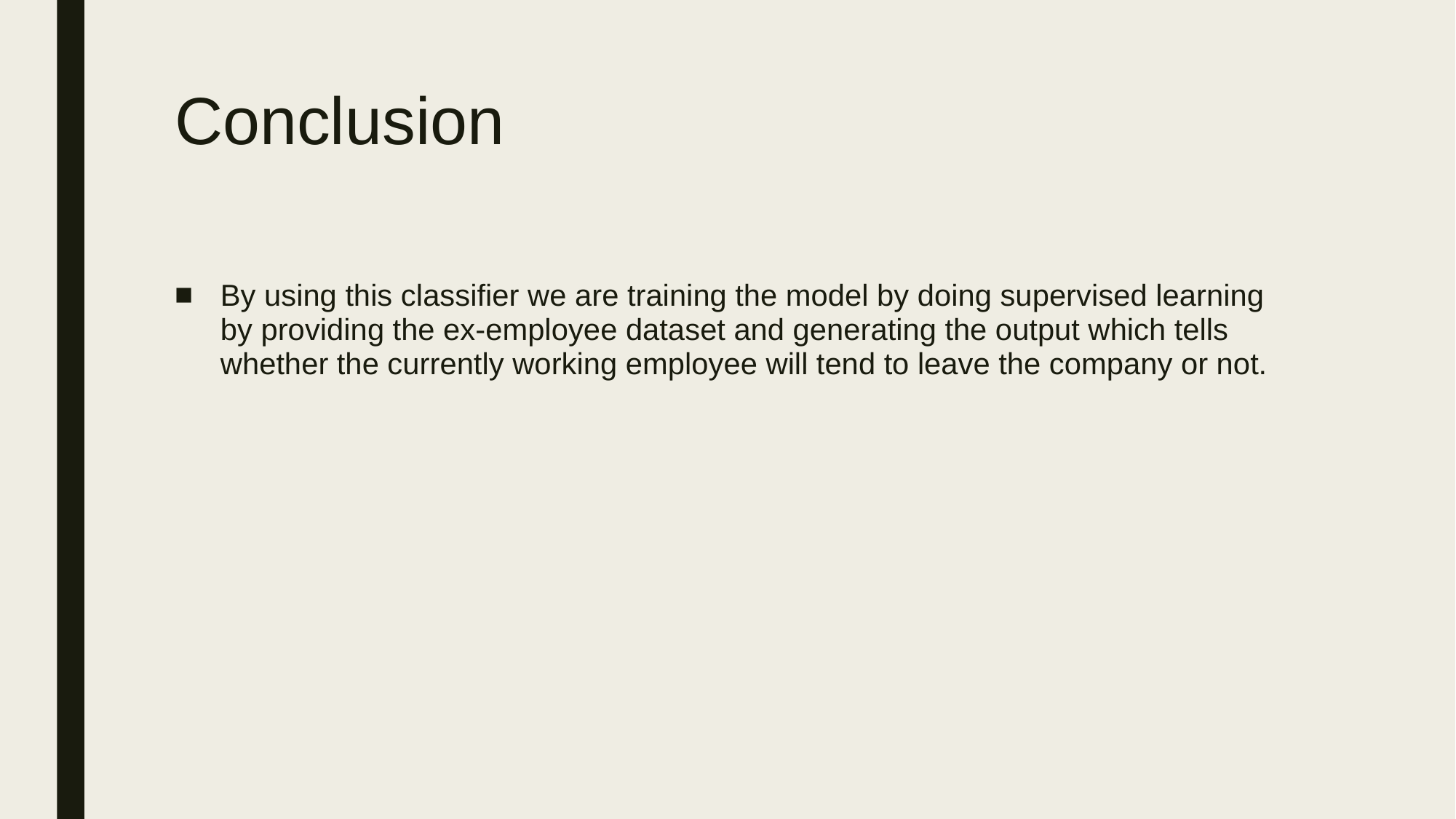

# Conclusion
By using this classifier we are training the model by doing supervised learning by providing the ex-employee dataset and generating the output which tells whether the currently working employee will tend to leave the company or not.